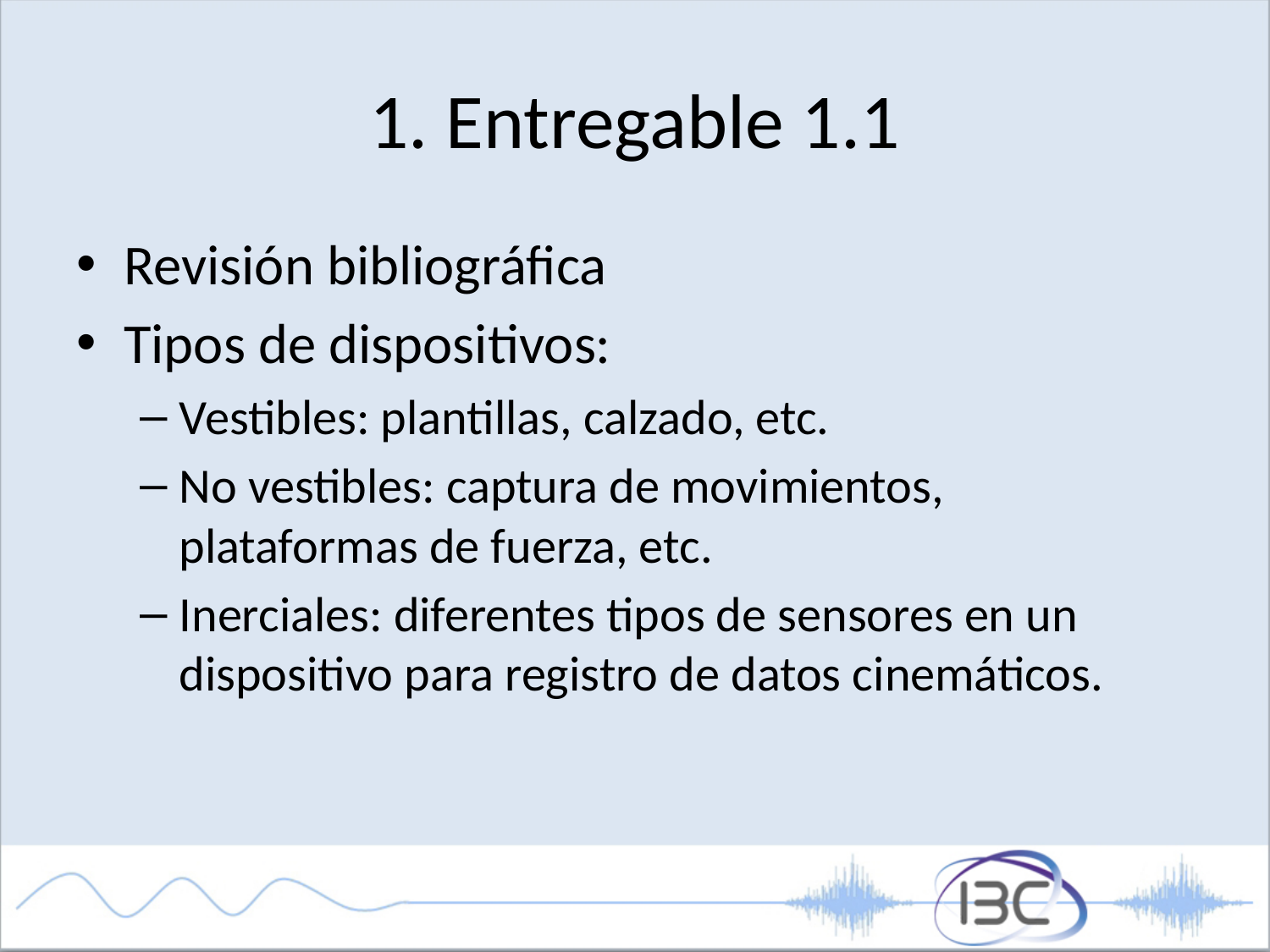

# 1. Entregable 1.1
Revisión bibliográfica
Tipos de dispositivos:
Vestibles: plantillas, calzado, etc.
No vestibles: captura de movimientos, plataformas de fuerza, etc.
Inerciales: diferentes tipos de sensores en un dispositivo para registro de datos cinemáticos.